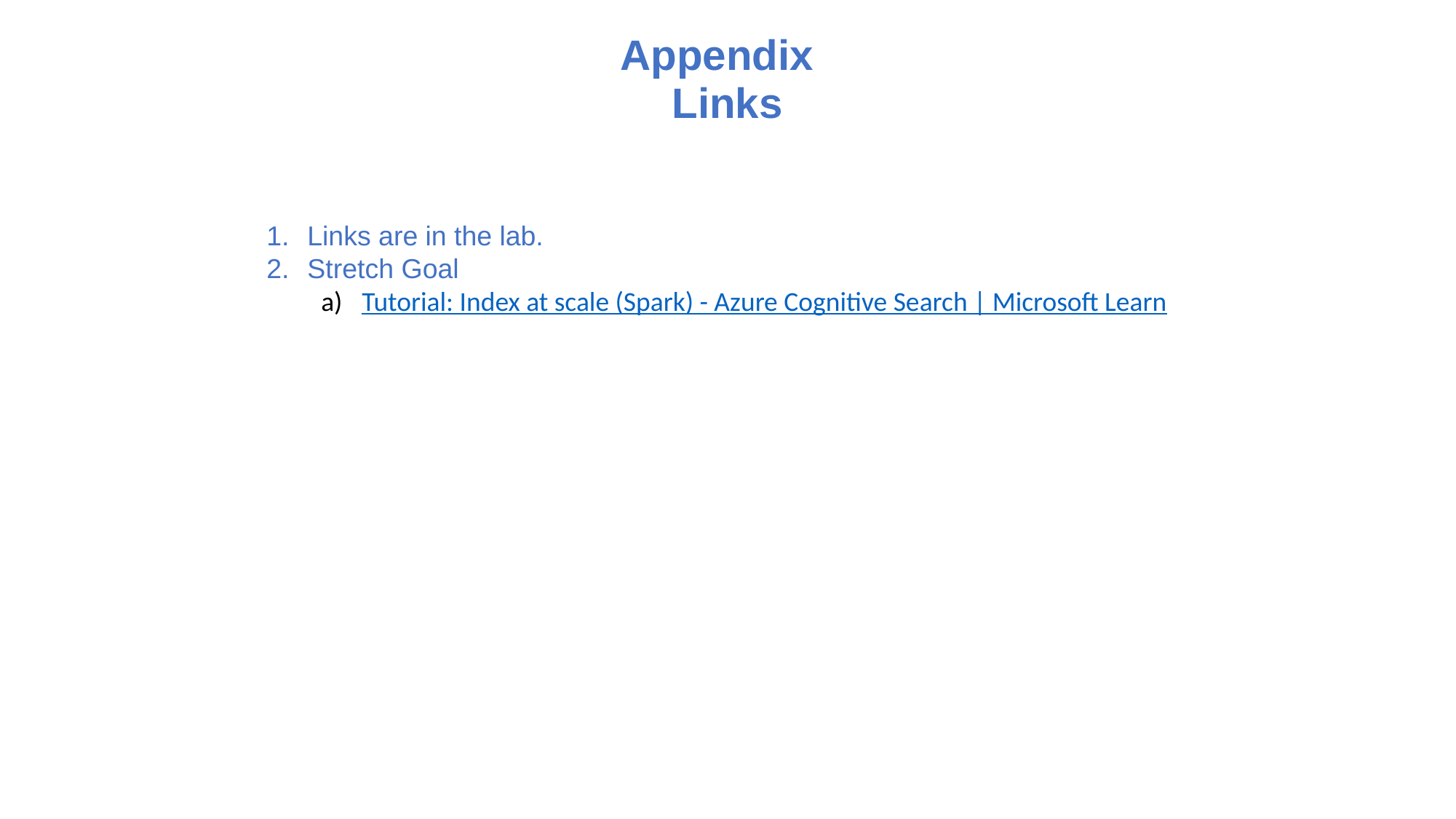

# Appendix
Links

Links are in the lab.
Stretch Goal
Tutorial: Index at scale (Spark) - Azure Cognitive Search | Microsoft Learn